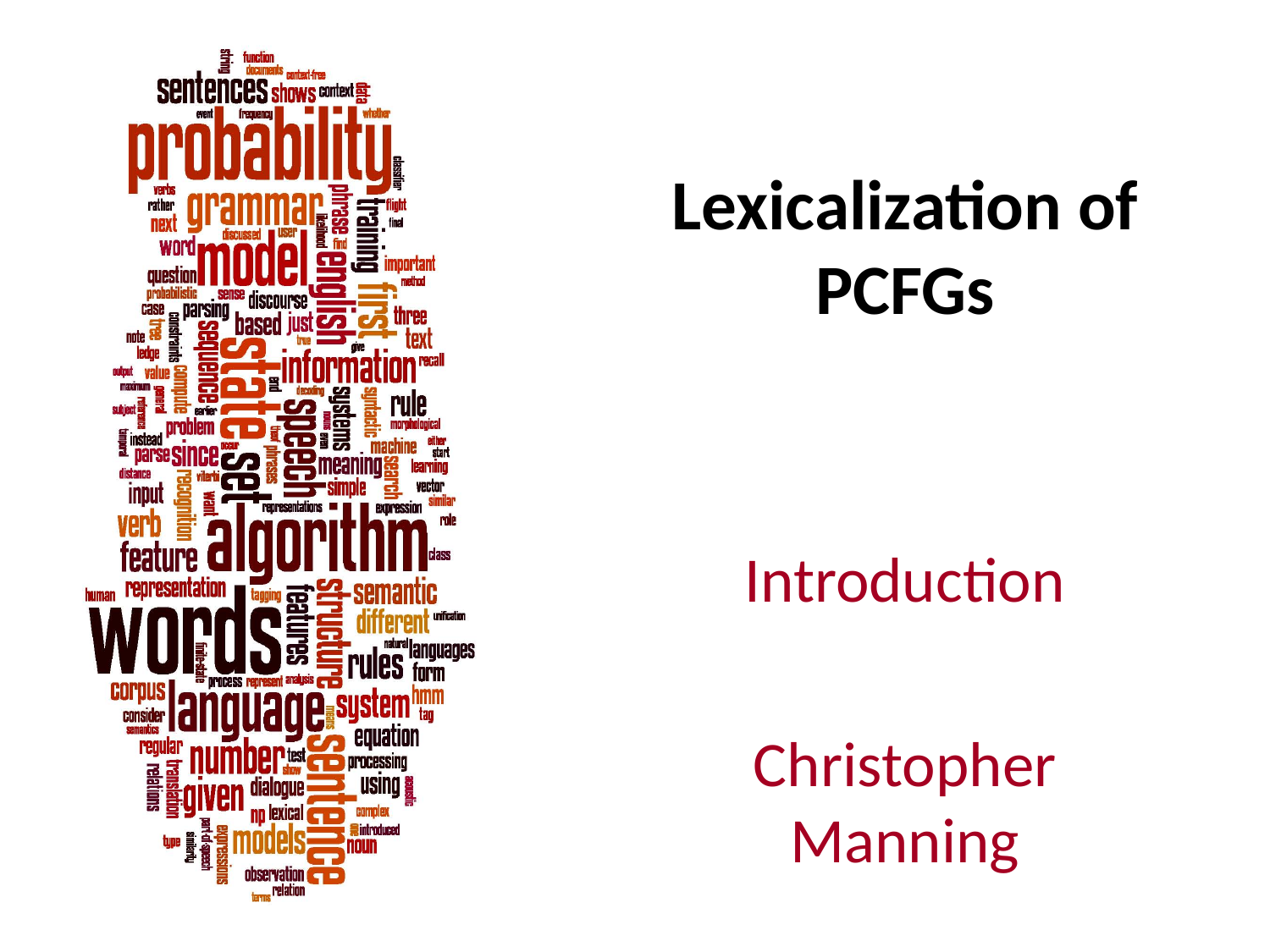

# Lexicalization of PCFGs
Introduction

Christopher Manning